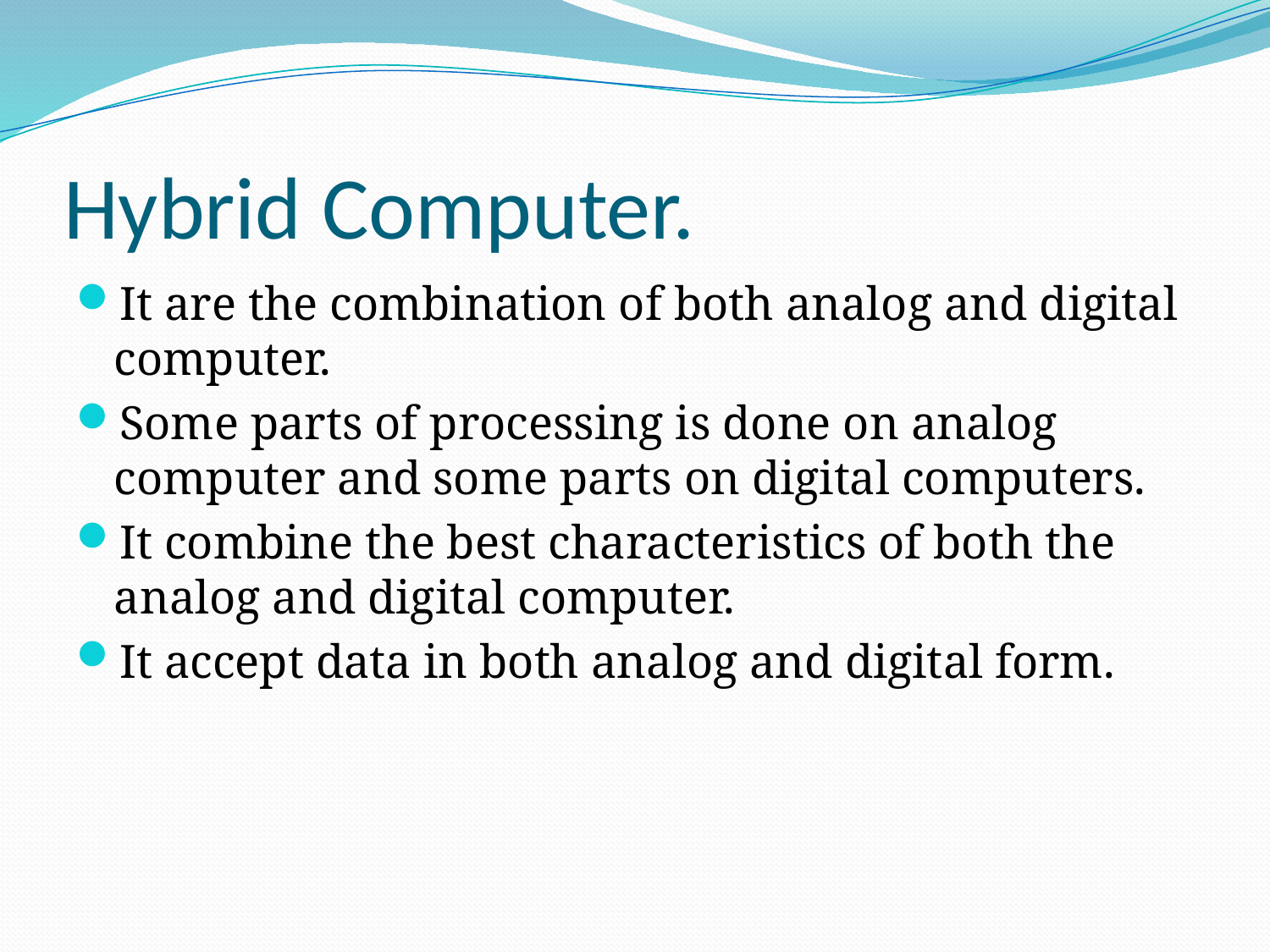

# Hybrid Computer.
It are the combination of both analog and digital computer.
Some parts of processing is done on analog computer and some parts on digital computers.
It combine the best characteristics of both the analog and digital computer.
It accept data in both analog and digital form.